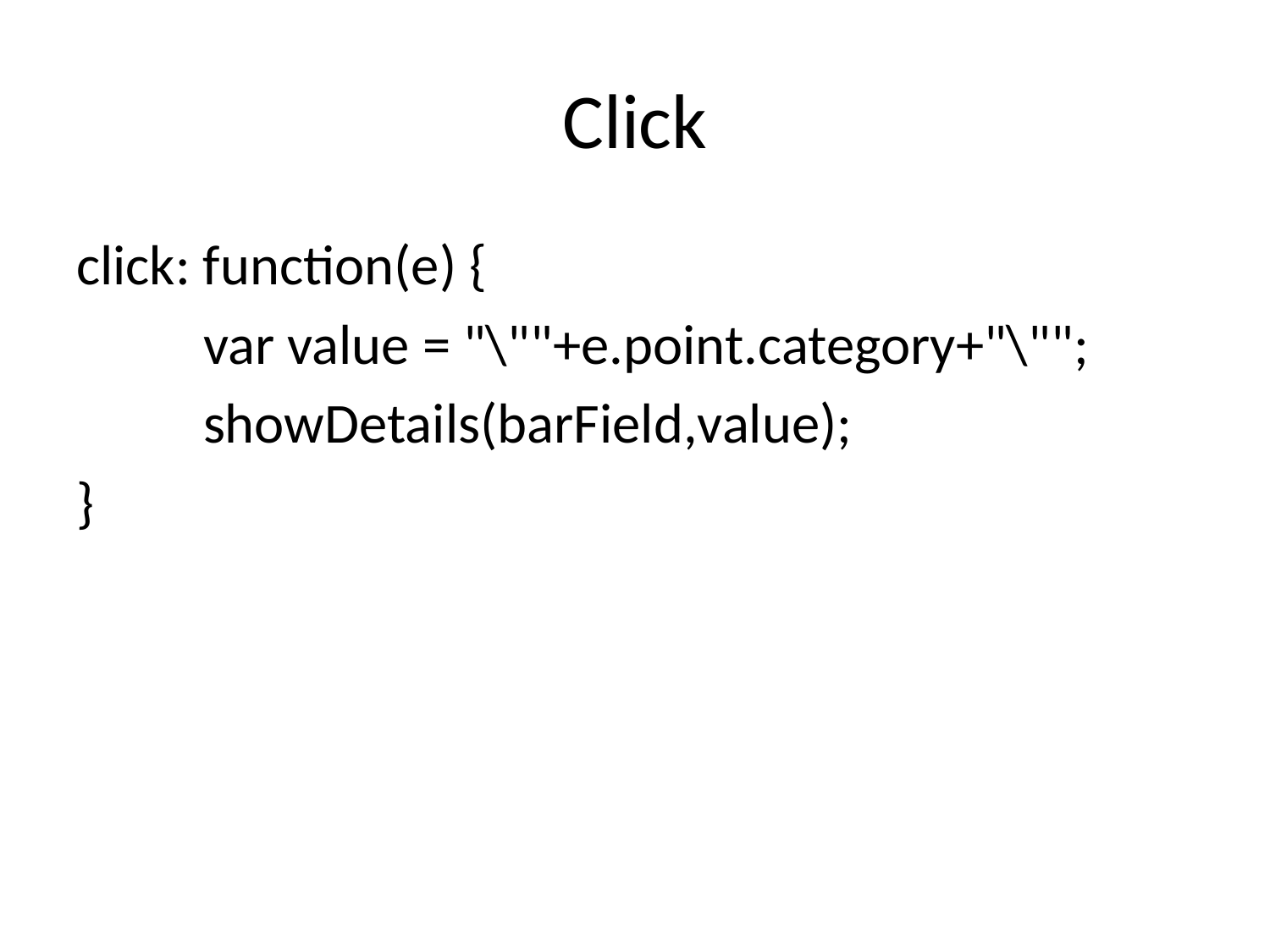

# Click
click: function(e) {
	var value = "\""+e.point.category+"\"";
	showDetails(barField,value);
}